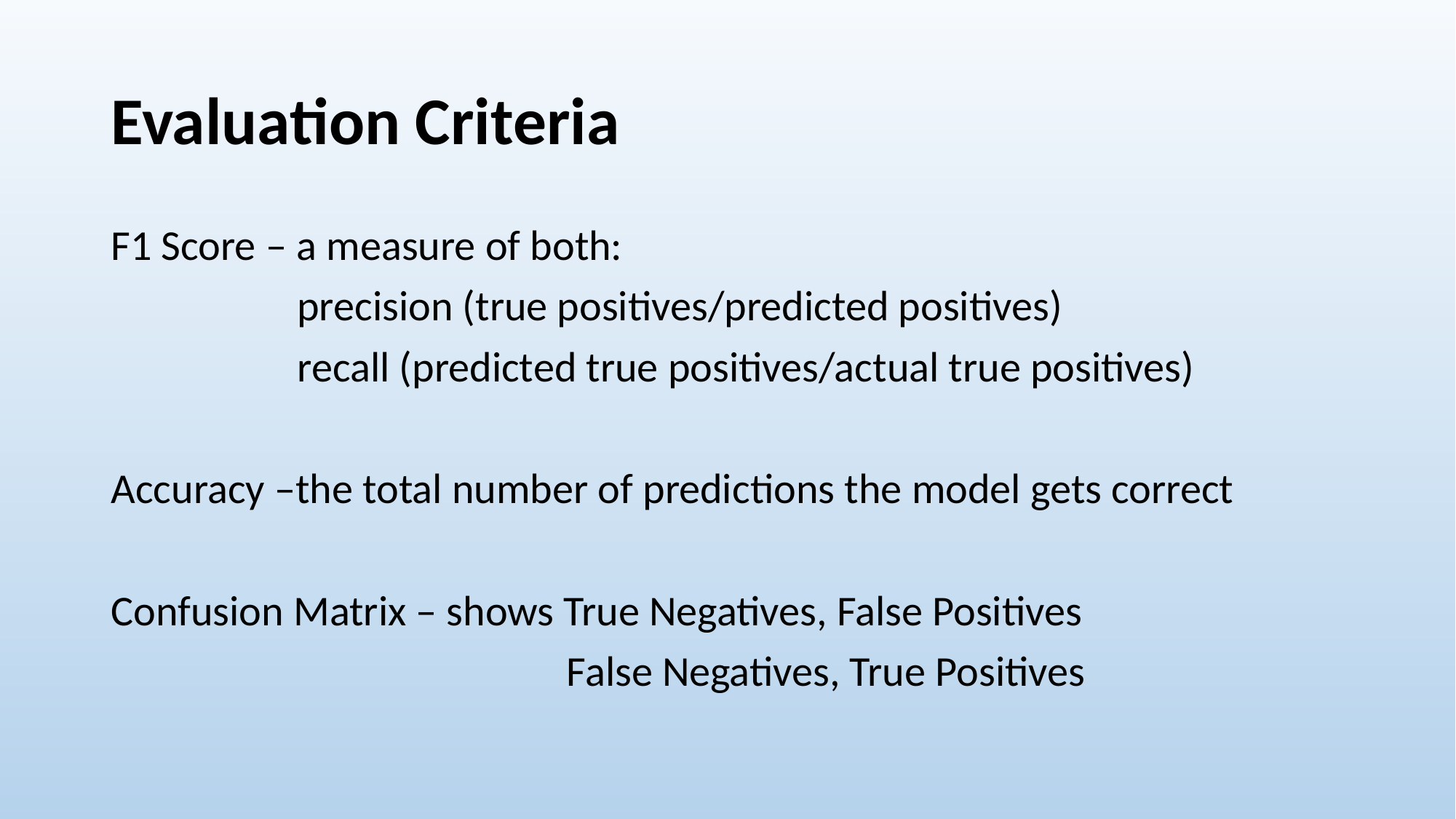

# Evaluation Criteria
F1 Score – a measure of both:
	        precision (true positives/predicted positives)
	        recall (predicted true positives/actual true positives)

Accuracy –the total number of predictions the model gets correct

Confusion Matrix – shows True Negatives, False Positives
				  False Negatives, True Positives